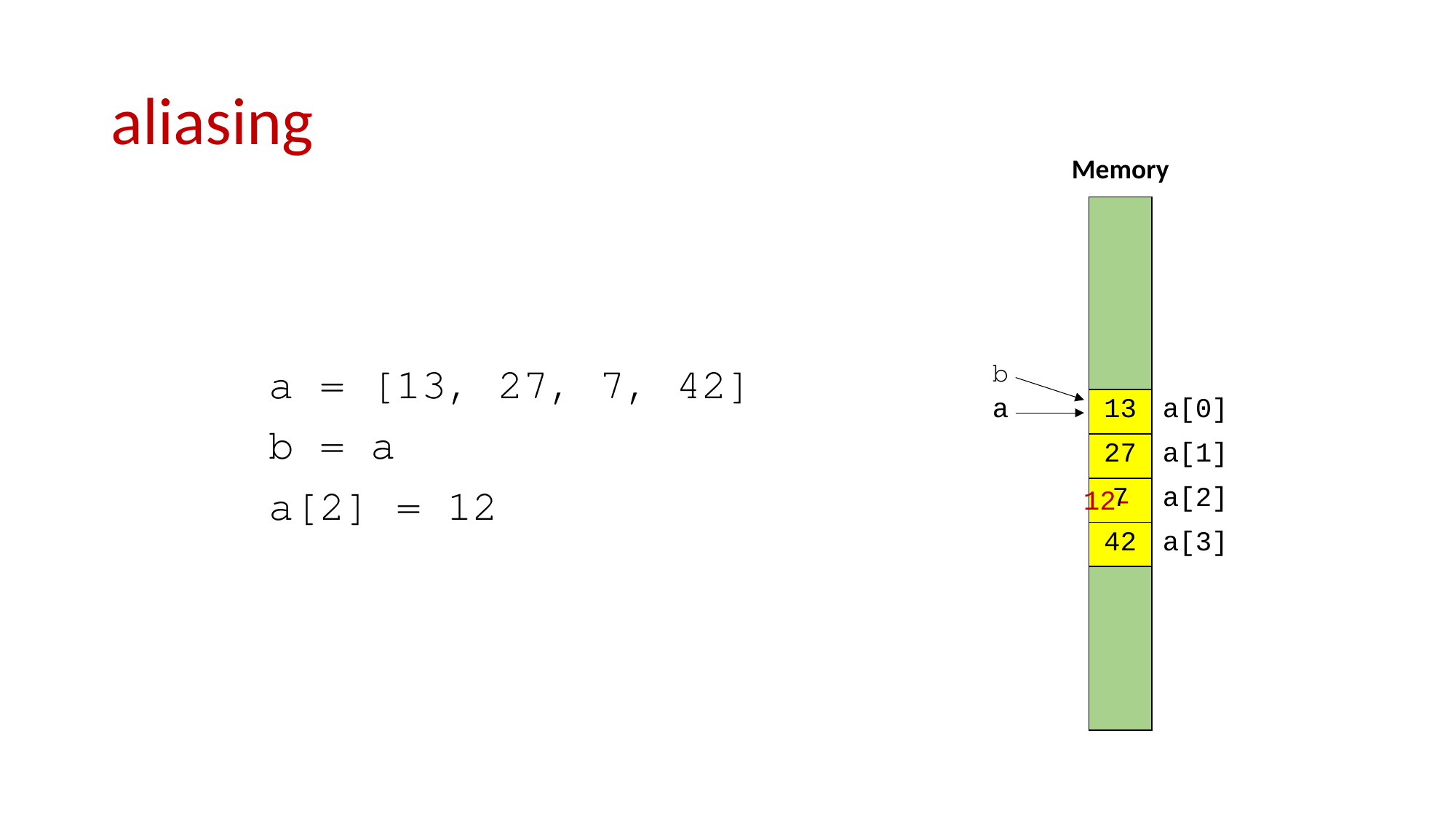

# aliasing
| Memory |  |  |
| --- | --- | --- |
|  |  |  |
| a | 13 | a[0] |
|  | 27 | a[1] |
|  | 7 | a[2] |
|  | 42 | a[3] |
|  |  |  |
b
a = [13, 27, 7, 42]
b = a
a[2] = 12

12-